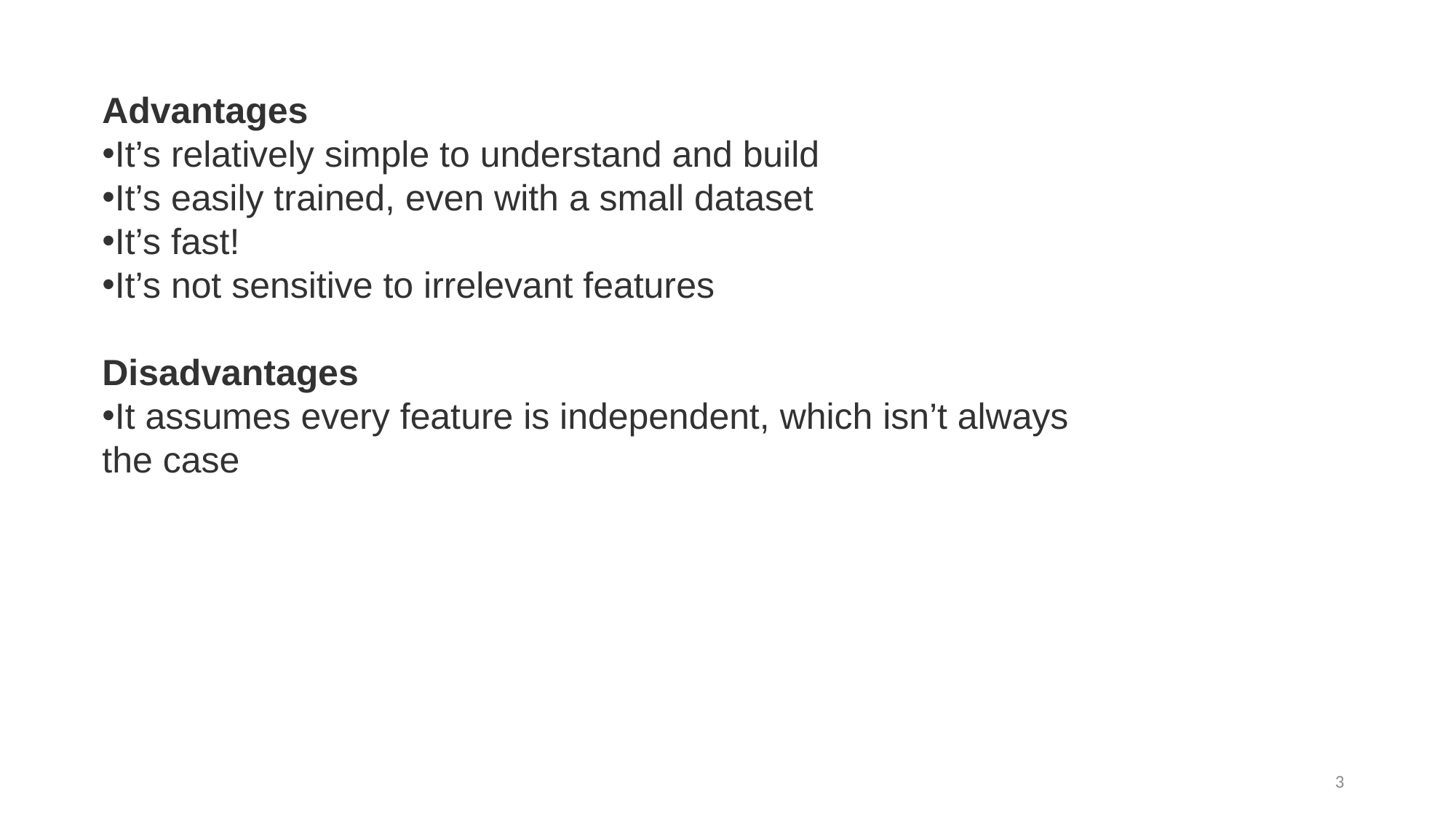

Advantages
It’s relatively simple to understand and build
It’s easily trained, even with a small dataset
It’s fast!
It’s not sensitive to irrelevant features

Disadvantages
It assumes every feature is independent, which isn’t always the case
3